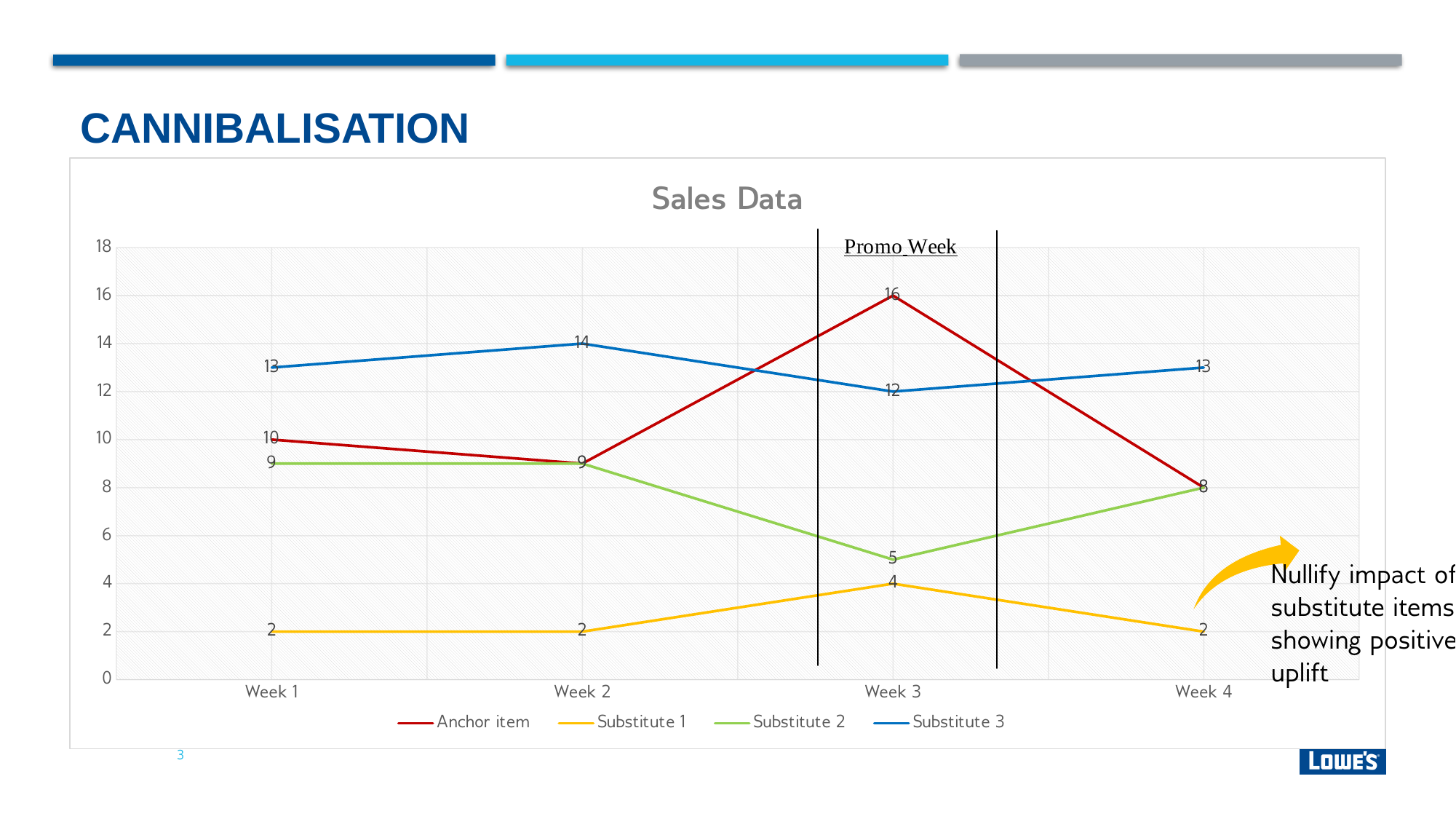

# Cannibalisation

### Chart: Sales Data

| Category | Anchor item | Substitute 1 | Substitute 2 | Substitute 3 |
|---|---|---|---|---|
| Week 1 | 10.0 | 2.0 | 9.0 | 13.0 |
| Week 2 | 9.0 | 2.0 | 9.0 | 14.0 |
| Week 3 | 16.0 | 4.0 | 5.0 | 12.0 |
| Week 4 | 8.0 | 2.0 | 8.0 | 13.0 |
Nullify impact of substitute items showing positive uplift
3